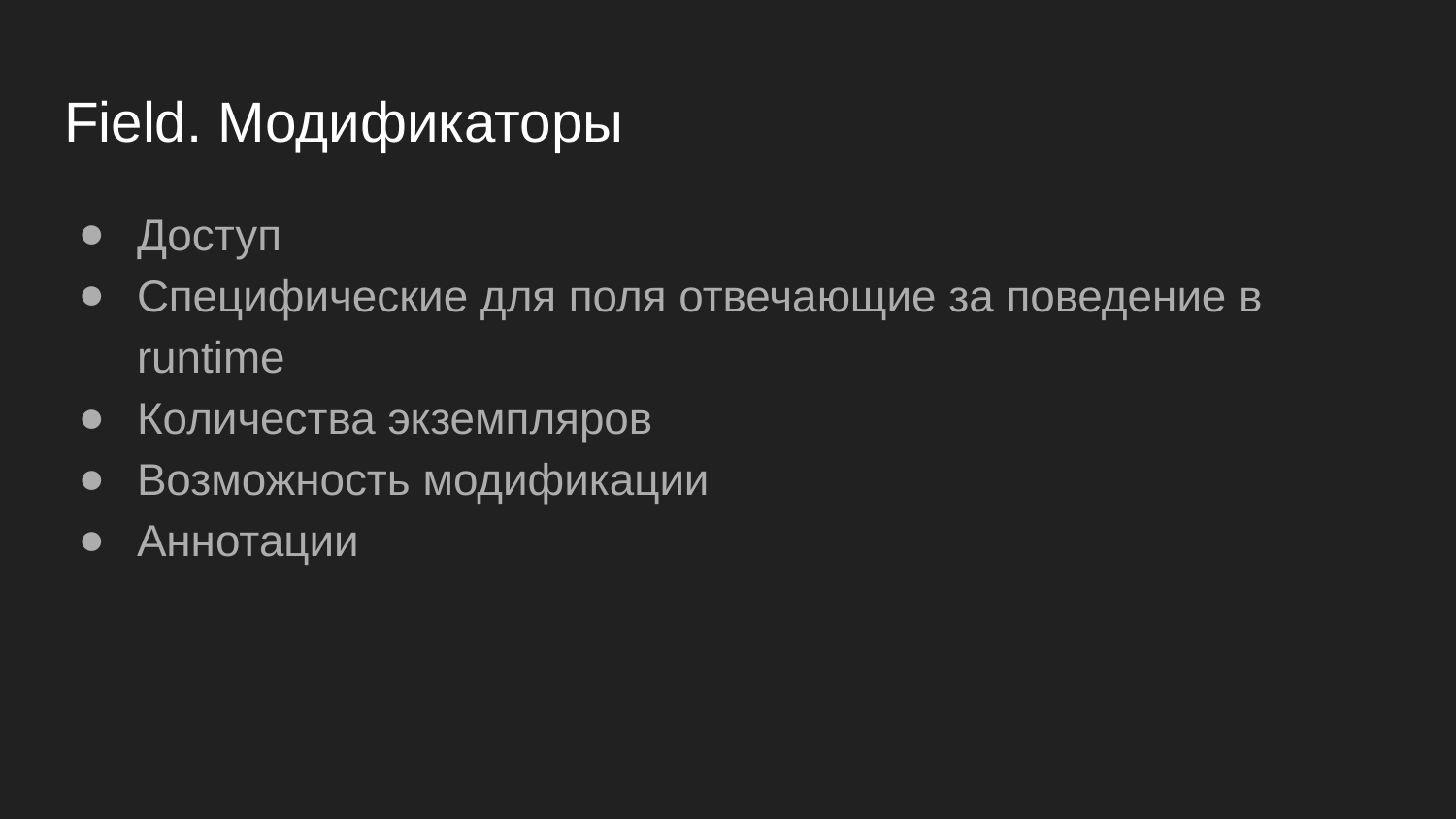

# Field. Модификаторы
Доступ
Специфические для поля отвечающие за поведение в runtime
Количества экземпляров
Возможность модификации
Аннотации